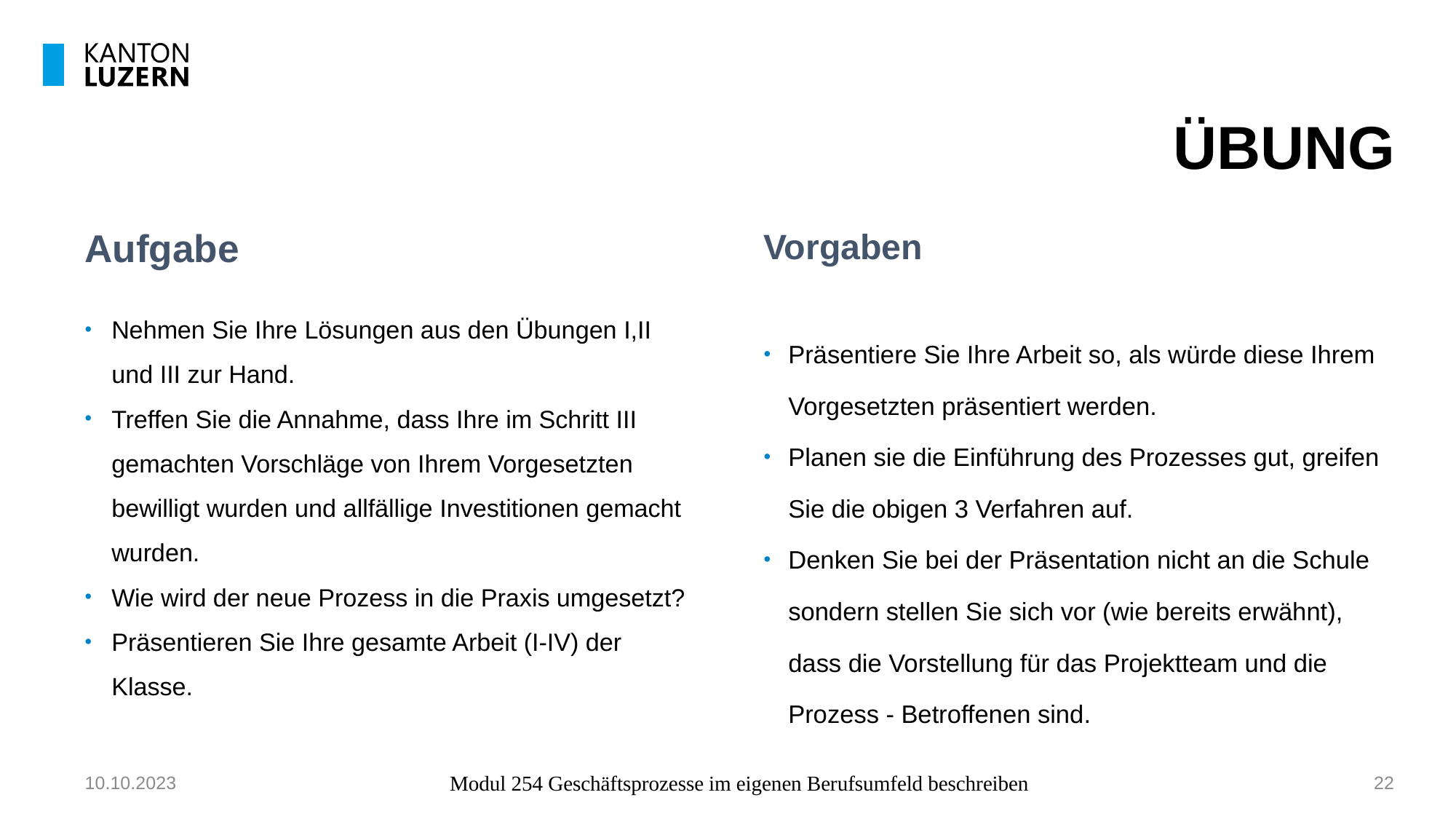

# ÜBUNG
Aufgabe

Nehmen Sie Ihre Lösungen aus den Übungen I,II und III zur Hand.
Treffen Sie die Annahme, dass Ihre im Schritt III gemachten Vorschläge von Ihrem Vorgesetzten bewilligt wurden und allfällige Investitionen gemacht wurden.
Wie wird der neue Prozess in die Praxis umgesetzt?
Präsentieren Sie Ihre gesamte Arbeit (I-IV) der Klasse.

Vorgaben

Präsentiere Sie Ihre Arbeit so, als würde diese Ihrem Vorgesetzten präsentiert werden.
Planen sie die Einführung des Prozesses gut, greifen Sie die obigen 3 Verfahren auf.
Denken Sie bei der Präsentation nicht an die Schule sondern stellen Sie sich vor (wie bereits erwähnt), dass die Vorstellung für das Projektteam und die Prozess - Betroffenen sind.
10.10.2023
Modul 254 Geschäftsprozesse im eigenen Berufsumfeld beschreiben
22